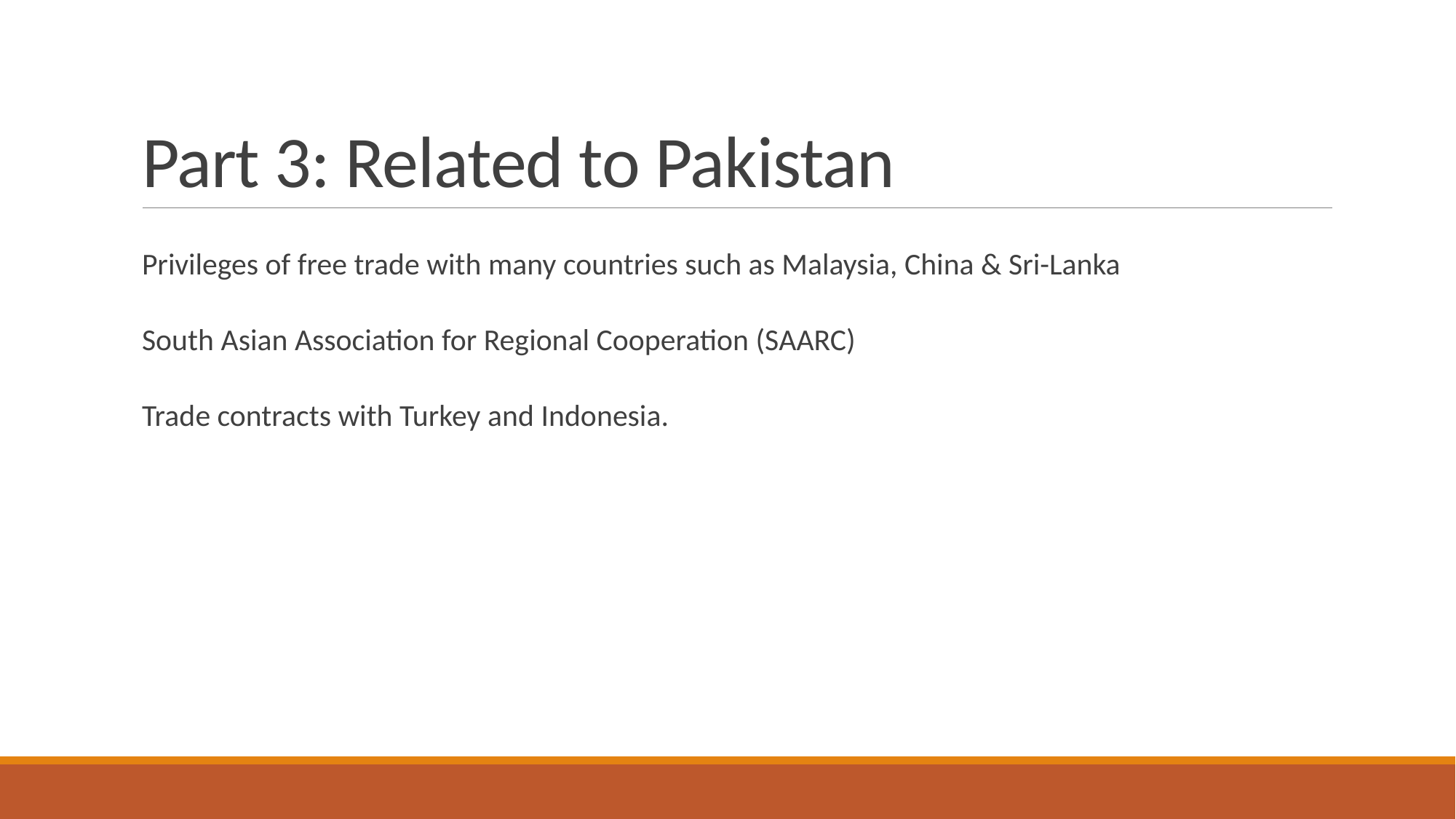

# Part 3: Related to Pakistan
Privileges of free trade with many countries such as Malaysia, China & Sri-Lanka
South Asian Association for Regional Cooperation (SAARC)
Trade contracts with Turkey and Indonesia.